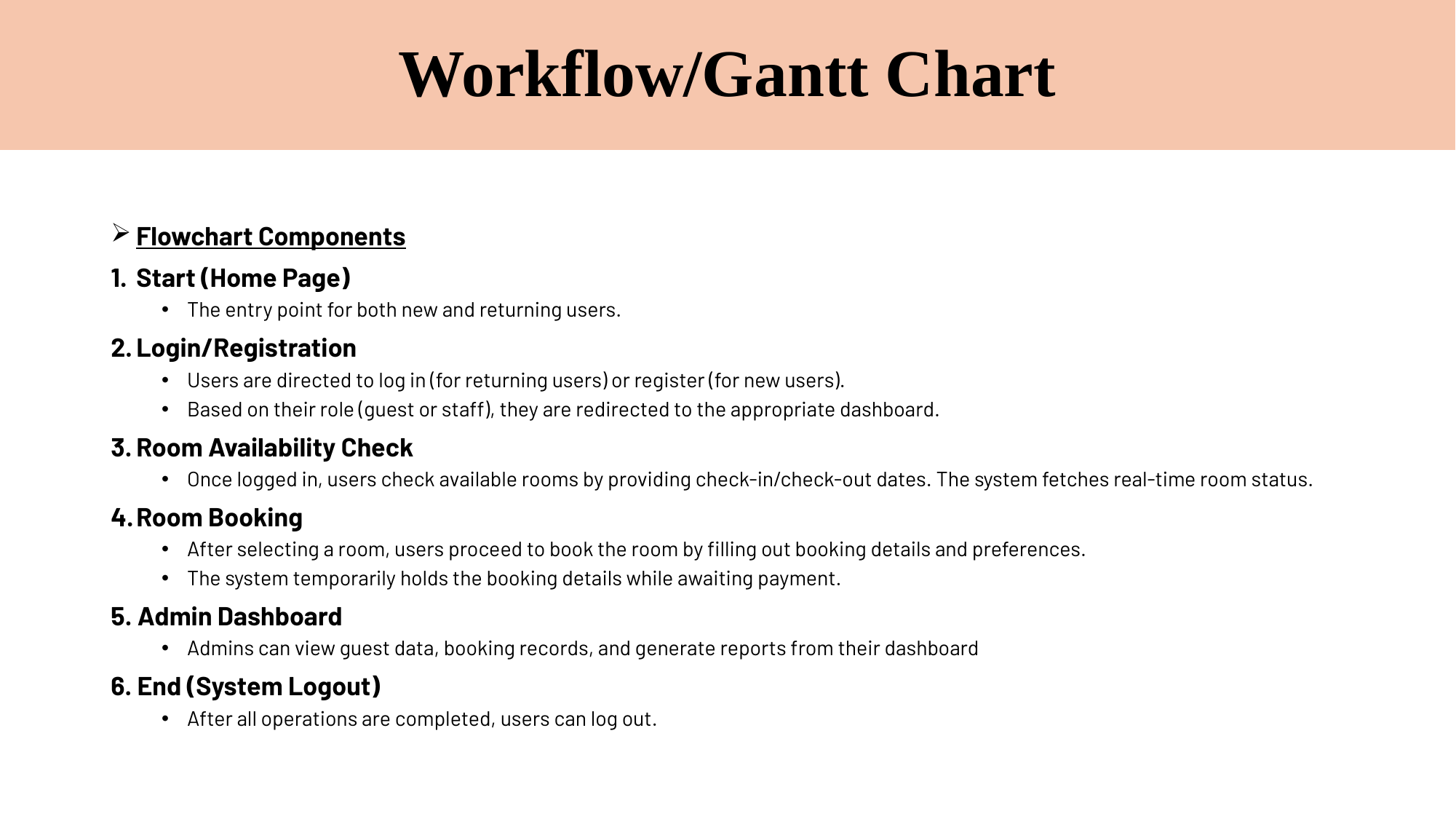

# Workflow/Gantt Chart
Flowchart Components
Start (Home Page)
The entry point for both new and returning users.
Login/Registration
Users are directed to log in (for returning users) or register (for new users).
Based on their role (guest or staff), they are redirected to the appropriate dashboard.
Room Availability Check
Once logged in, users check available rooms by providing check-in/check-out dates. The system fetches real-time room status.
Room Booking
After selecting a room, users proceed to book the room by filling out booking details and preferences.
The system temporarily holds the booking details while awaiting payment.
5. Admin Dashboard
Admins can view guest data, booking records, and generate reports from their dashboard
6. End (System Logout)
After all operations are completed, users can log out.